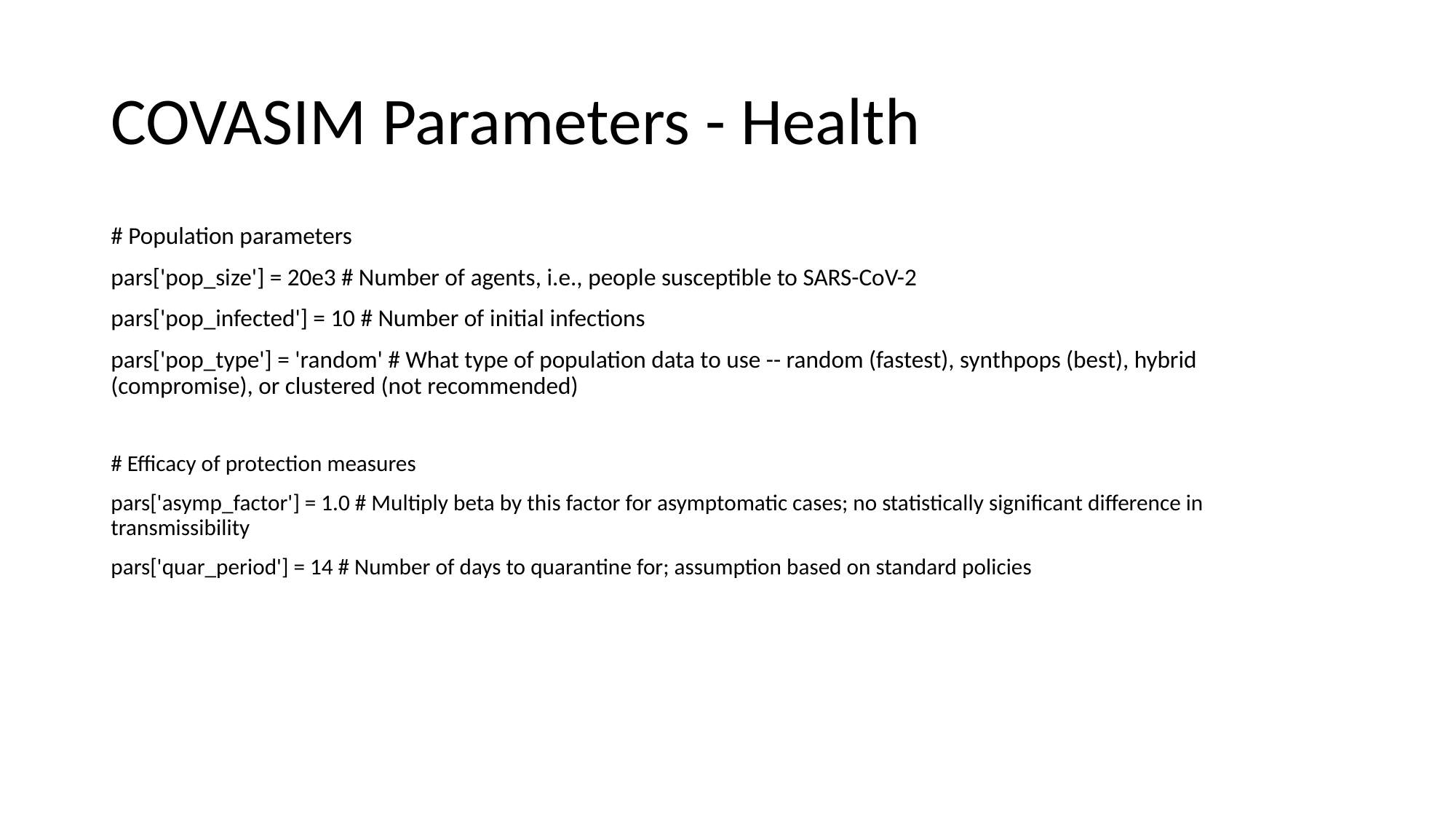

# COVASIM Parameters - Health
# Population parameters
pars['pop_size'] = 20e3 # Number of agents, i.e., people susceptible to SARS-CoV-2
pars['pop_infected'] = 10 # Number of initial infections
pars['pop_type'] = 'random' # What type of population data to use -- random (fastest), synthpops (best), hybrid (compromise), or clustered (not recommended)
# Efficacy of protection measures
pars['asymp_factor'] = 1.0 # Multiply beta by this factor for asymptomatic cases; no statistically significant difference in transmissibility
pars['quar_period'] = 14 # Number of days to quarantine for; assumption based on standard policies